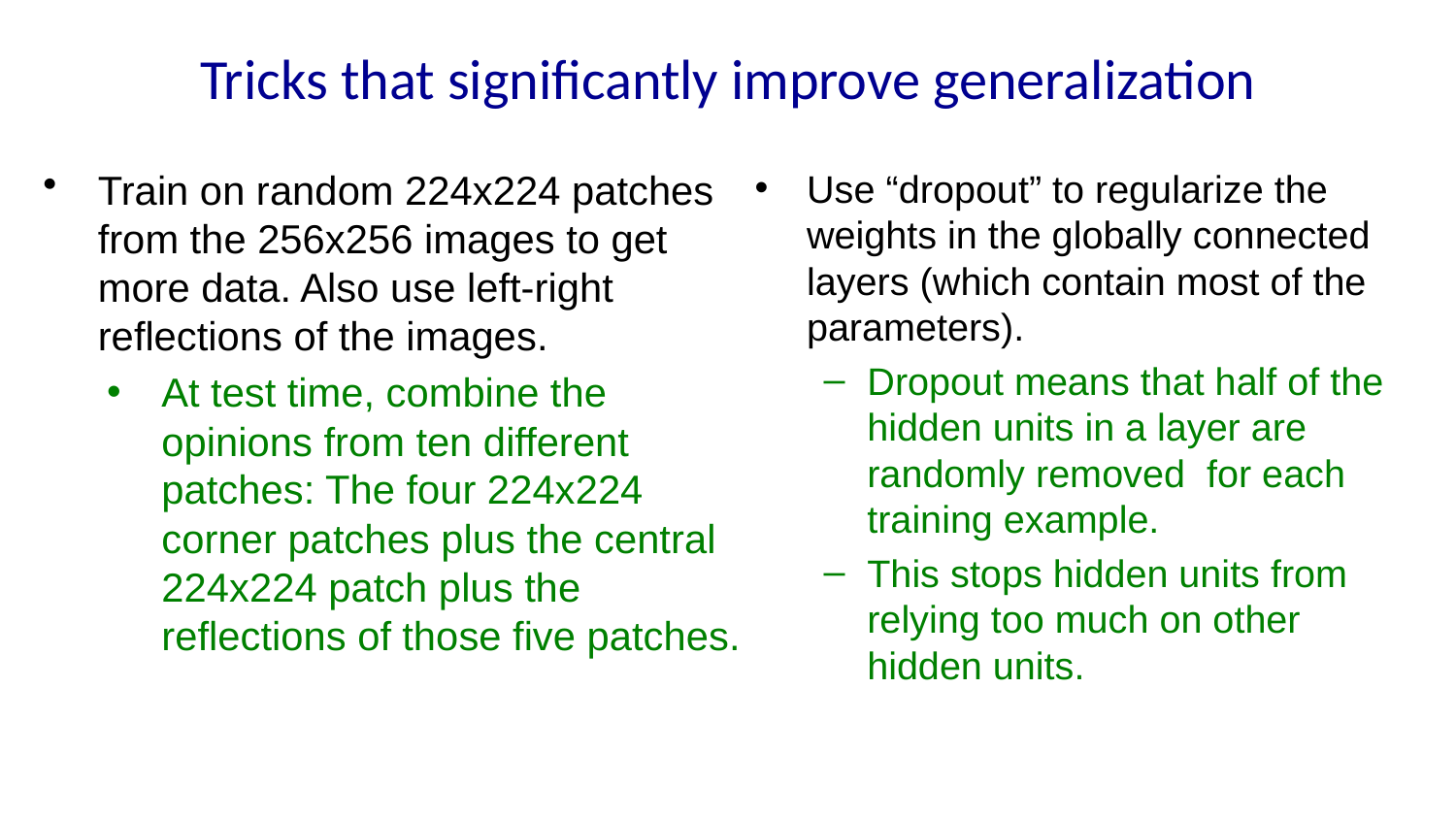

# Tricks that significantly improve generalization
Train on random 224x224 patches from the 256x256 images to get more data. Also use left-right reflections of the images.
At test time, combine the opinions from ten different patches: The four 224x224 corner patches plus the central 224x224 patch plus the reflections of those five patches.

Use “dropout” to regularize the weights in the globally connected layers (which contain most of the parameters).
Dropout means that half of the hidden units in a layer are randomly removed  for each training example.
This stops hidden units from relying too much on other hidden units.